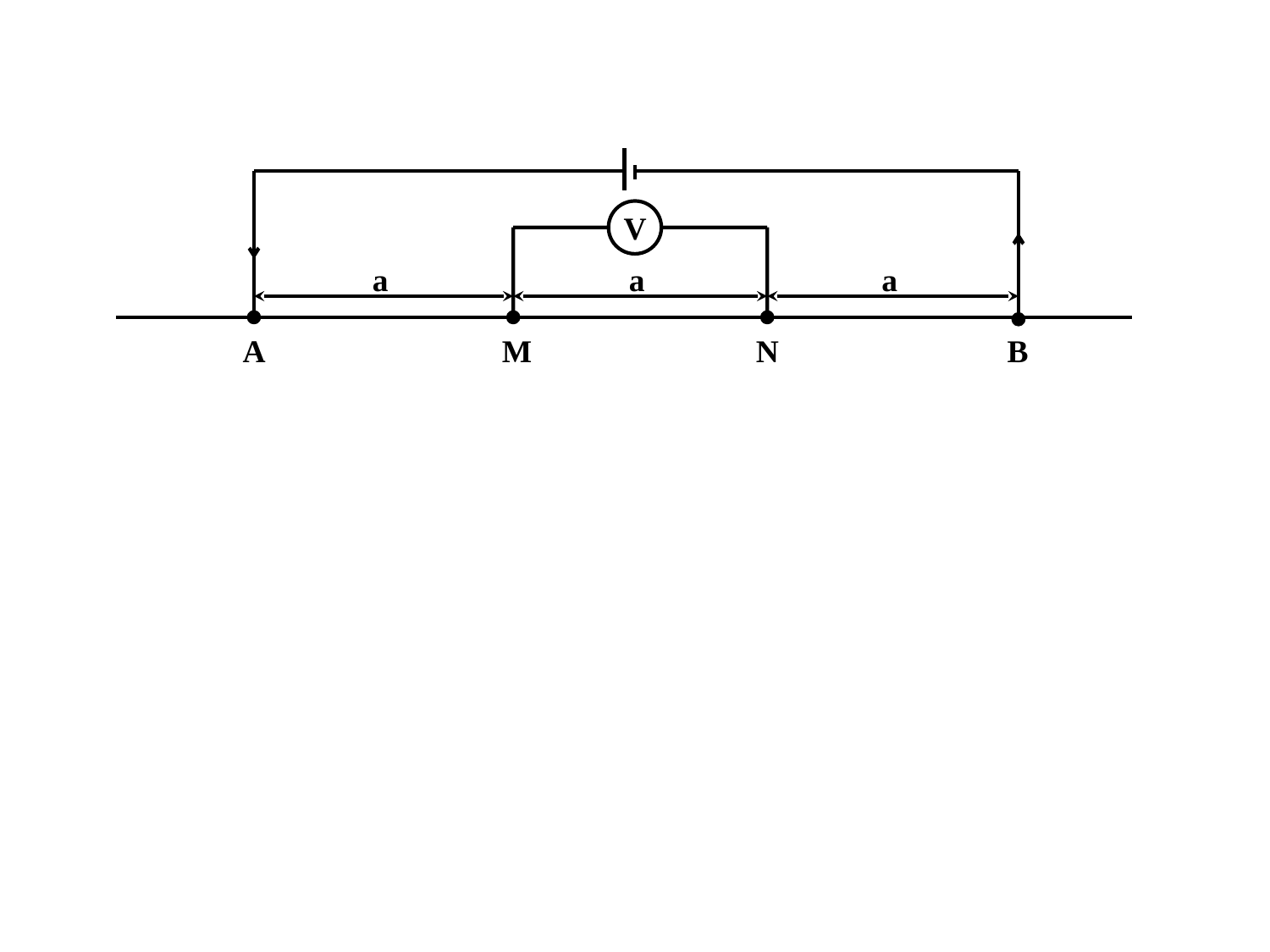

V
a
a
a

A
M
N
B